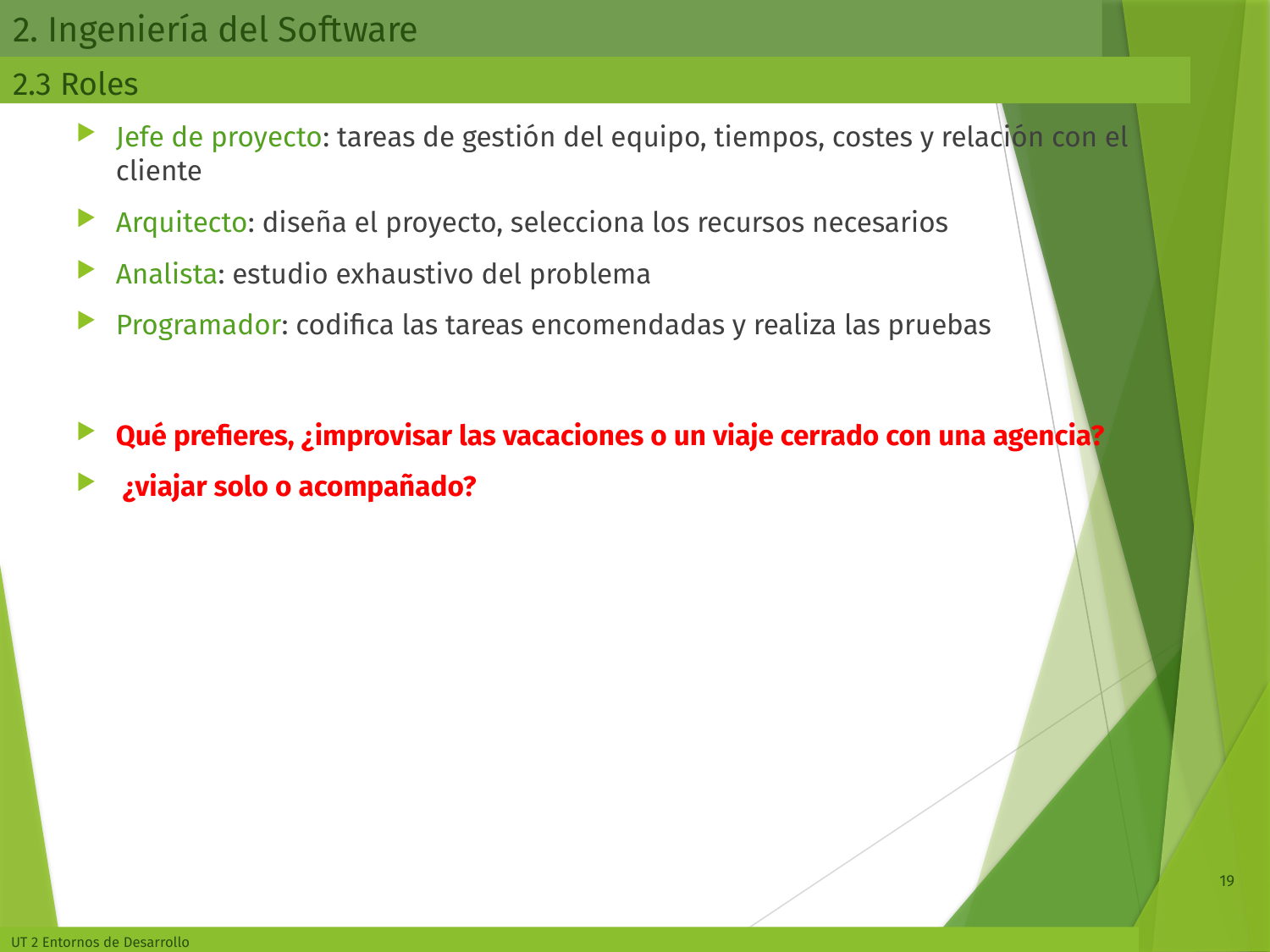

# 2. Ingeniería del Software
2.3 Roles
Jefe de proyecto: tareas de gestión del equipo, tiempos, costes y relación con el cliente
Arquitecto: diseña el proyecto, selecciona los recursos necesarios
Analista: estudio exhaustivo del problema
Programador: codifica las tareas encomendadas y realiza las pruebas

Qué prefieres, ¿improvisar las vacaciones o un viaje cerrado con una agencia?
 ¿viajar solo o acompañado?
19